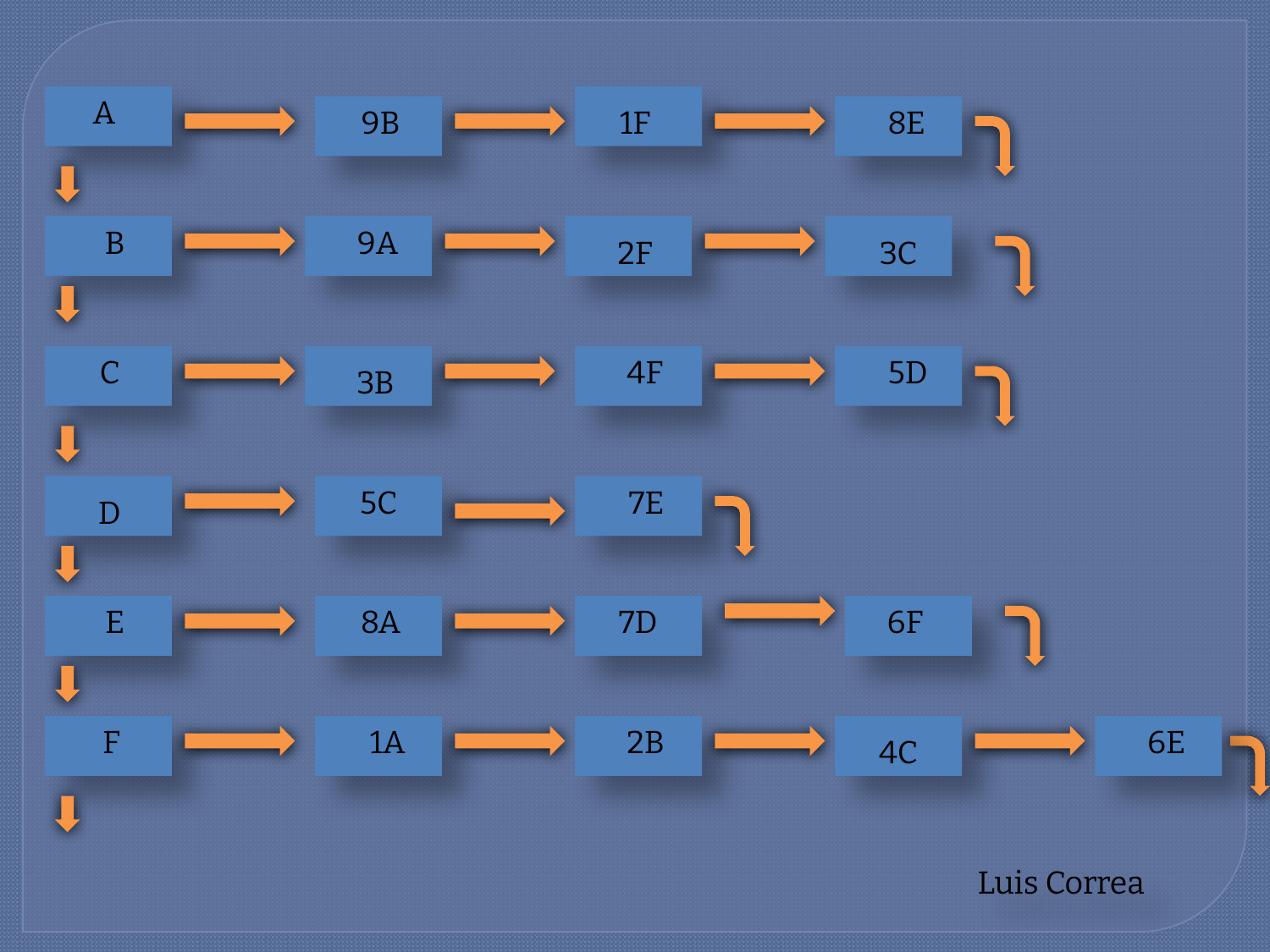

A

9B

1F

8E

B

9A

2F

3C

C

4F

5D

3B

5C

7E
D

E

8A

7D

6F

F

1A

2B

O
6E

4C

Luis Correa